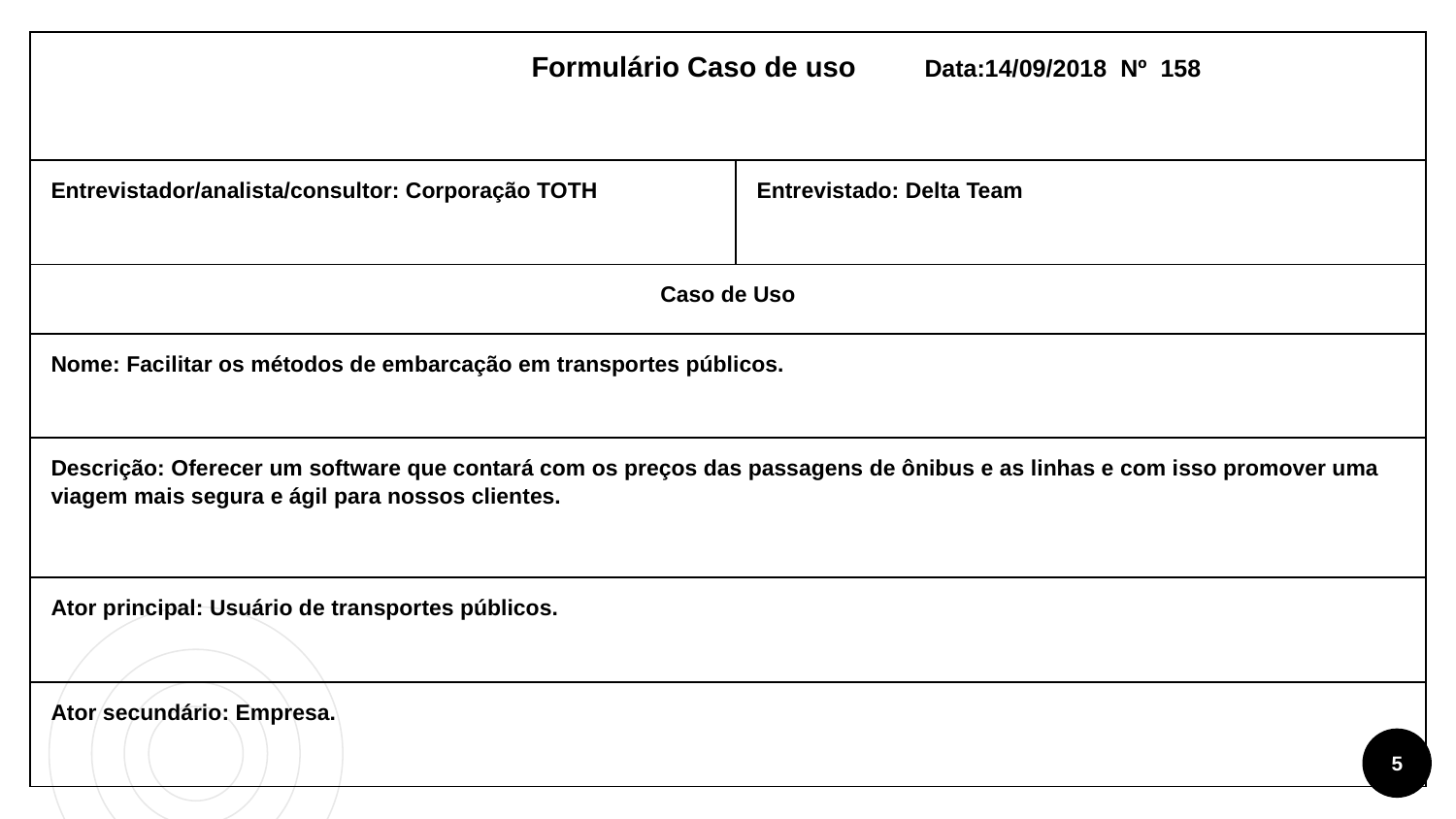

| Formulário Caso de uso Data:14/09/2018 Nº 158 |  |
| --- | --- |
| Entrevistador/analista/consultor: Corporação TOTH | Entrevistado: Delta Team |
| Caso de Uso |  |
| Nome: Facilitar os métodos de embarcação em transportes públicos. |  |
| Descrição: Oferecer um software que contará com os preços das passagens de ônibus e as linhas e com isso promover uma viagem mais segura e ágil para nossos clientes. |  |
| Ator principal: Usuário de transportes públicos. |  |
| Ator secundário: Empresa. |  |
5